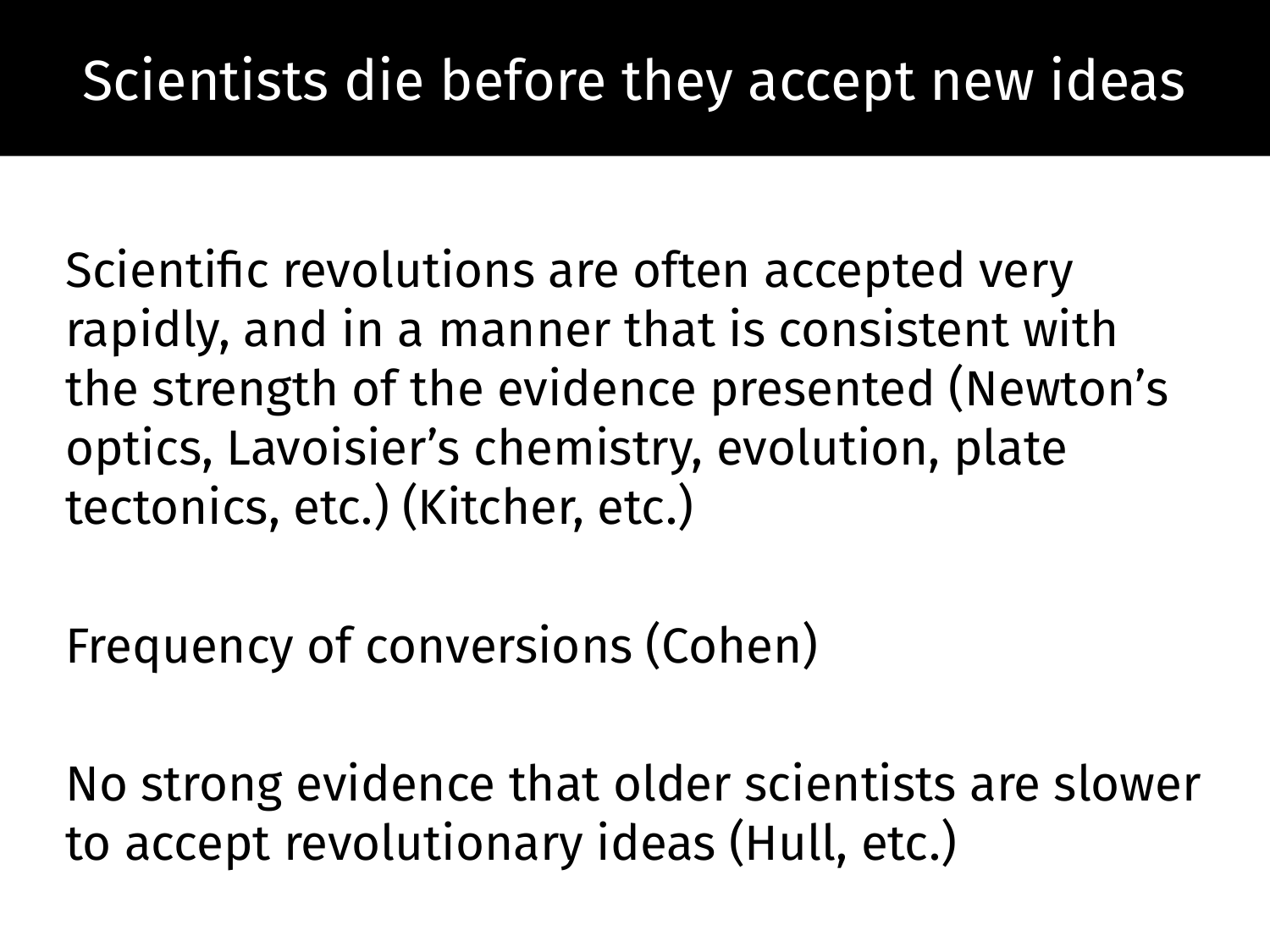

Scientists die before they accept new ideas
Scientific revolutions are often accepted very rapidly, and in a manner that is consistent with the strength of the evidence presented (Newton’s optics, Lavoisier’s chemistry, evolution, plate tectonics, etc.) (Kitcher, etc.)

Frequency of conversions (Cohen)

No strong evidence that older scientists are slower to accept revolutionary ideas (Hull, etc.)